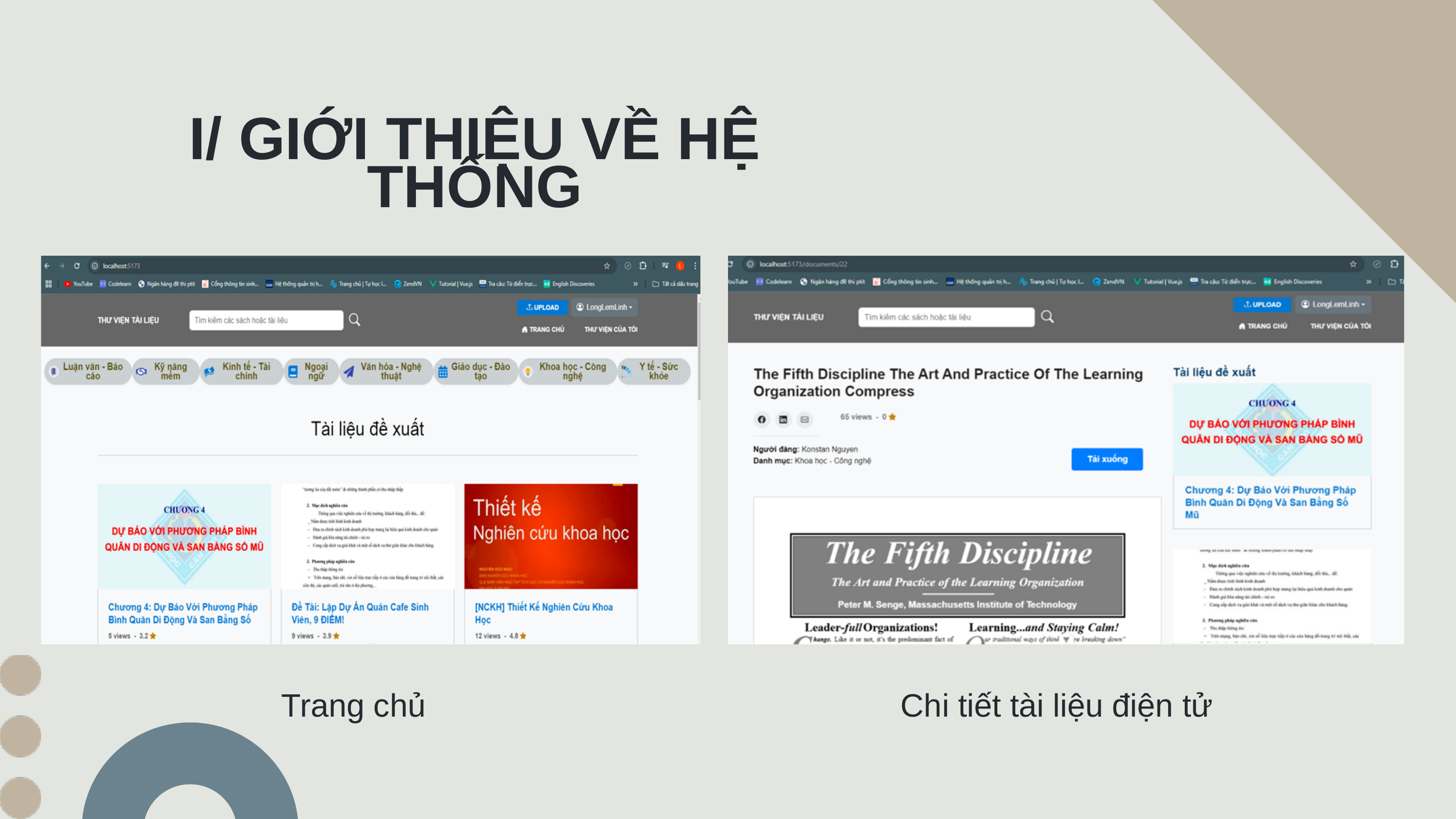

I/ GIỚI THIỆU VỀ HỆ THỐNG

Trang chủ
Chi tiết tài liệu điện tử